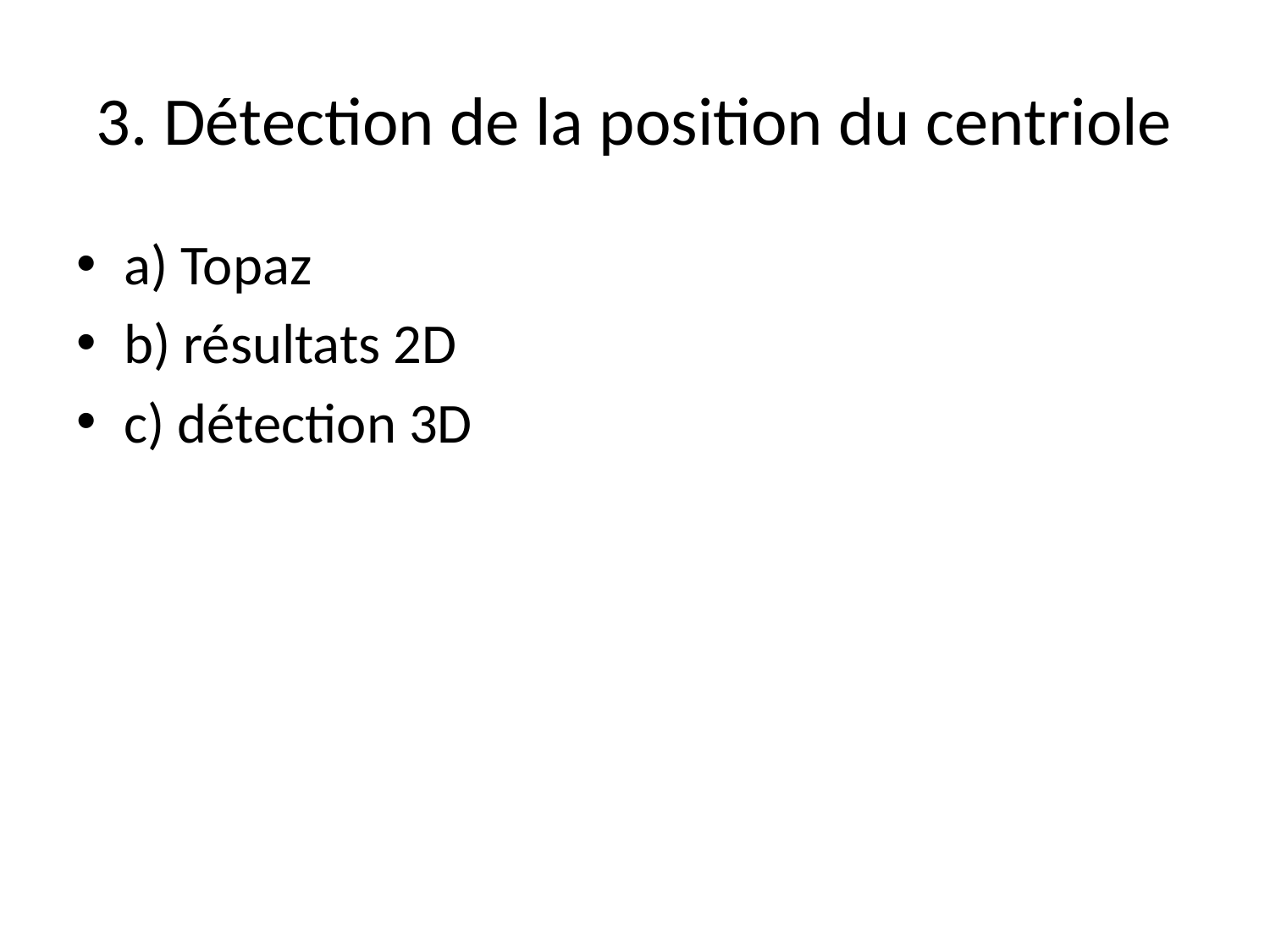

# 3. Détection de la position du centriole
a) Topaz
b) résultats 2D
c) détection 3D